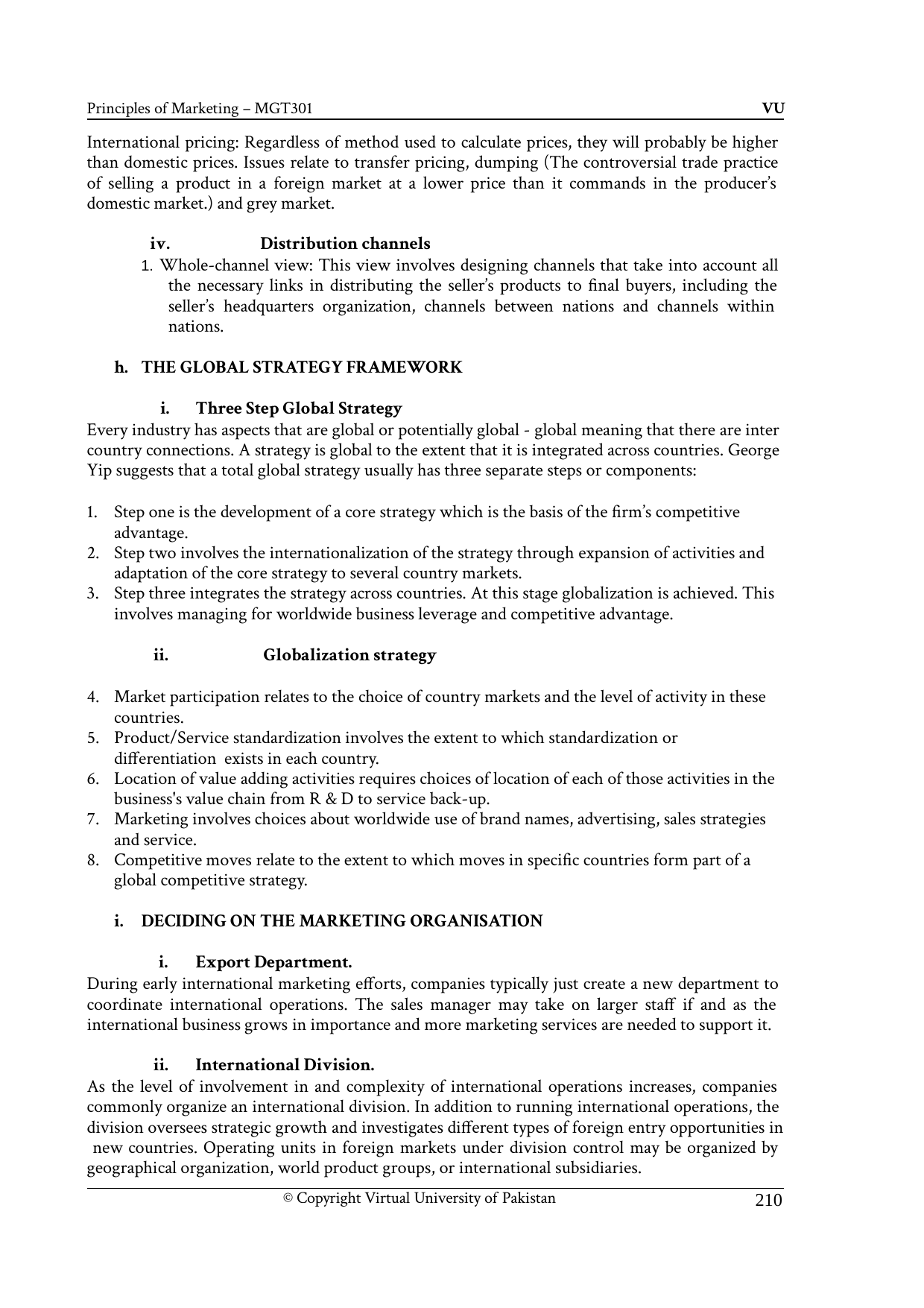

Principles of Marketing – MGT301	VU
International pricing: Regardless of method used to calculate prices, they will probably be higher  than domestic prices. Issues relate to transfer pricing, dumping (The controversial trade practice  of selling a product in a foreign market at a lower price than it commands in the producer’s  domestic market.) and grey market.

iv.	Distribution channels
1. Whole-channel view: This view involves designing channels that take into account all  the necessary links in distributing the seller’s products to final buyers, including the  seller’s headquarters organization, channels between nations and channels within  nations.

THE GLOBAL STRATEGY FRAMEWORK

Three Step Global Strategy
Every industry has aspects that are global or potentially global - global meaning that there are inter  country connections. A strategy is global to the extent that it is integrated across countries. George  Yip suggests that a total global strategy usually has three separate steps or components:

Step one is the development of a core strategy which is the basis of the firm’s competitive  advantage.
Step two involves the internationalization of the strategy through expansion of activities and  adaptation of the core strategy to several country markets.
Step three integrates the strategy across countries. At this stage globalization is achieved. This  involves managing for worldwide business leverage and competitive advantage.

ii.	Globalization strategy

Market participation relates to the choice of country markets and the level of activity in these  countries.
Product/Service standardization involves the extent to which standardization or differentiation  exists in each country.
Location of value adding activities requires choices of location of each of those activities in the  business's value chain from R & D to service back-up.
Marketing involves choices about worldwide use of brand names, advertising, sales strategies  and service.
Competitive moves relate to the extent to which moves in specific countries form part of a  global competitive strategy.

DECIDING ON THE MARKETING ORGANISATION

Export Department.
During early international marketing efforts, companies typically just create a new department to  coordinate international operations. The sales manager may take on larger staff if and as the  international business grows in importance and more marketing services are needed to support it.

International Division.
As the level of involvement in and complexity of international operations increases, companies  commonly organize an international division. In addition to running international operations, the  division oversees strategic growth and investigates different types of foreign entry opportunities in  new countries. Operating units in foreign markets under division control may be organized by  geographical organization, world product groups, or international subsidiaries.

© Copyright Virtual University of Pakistan
210